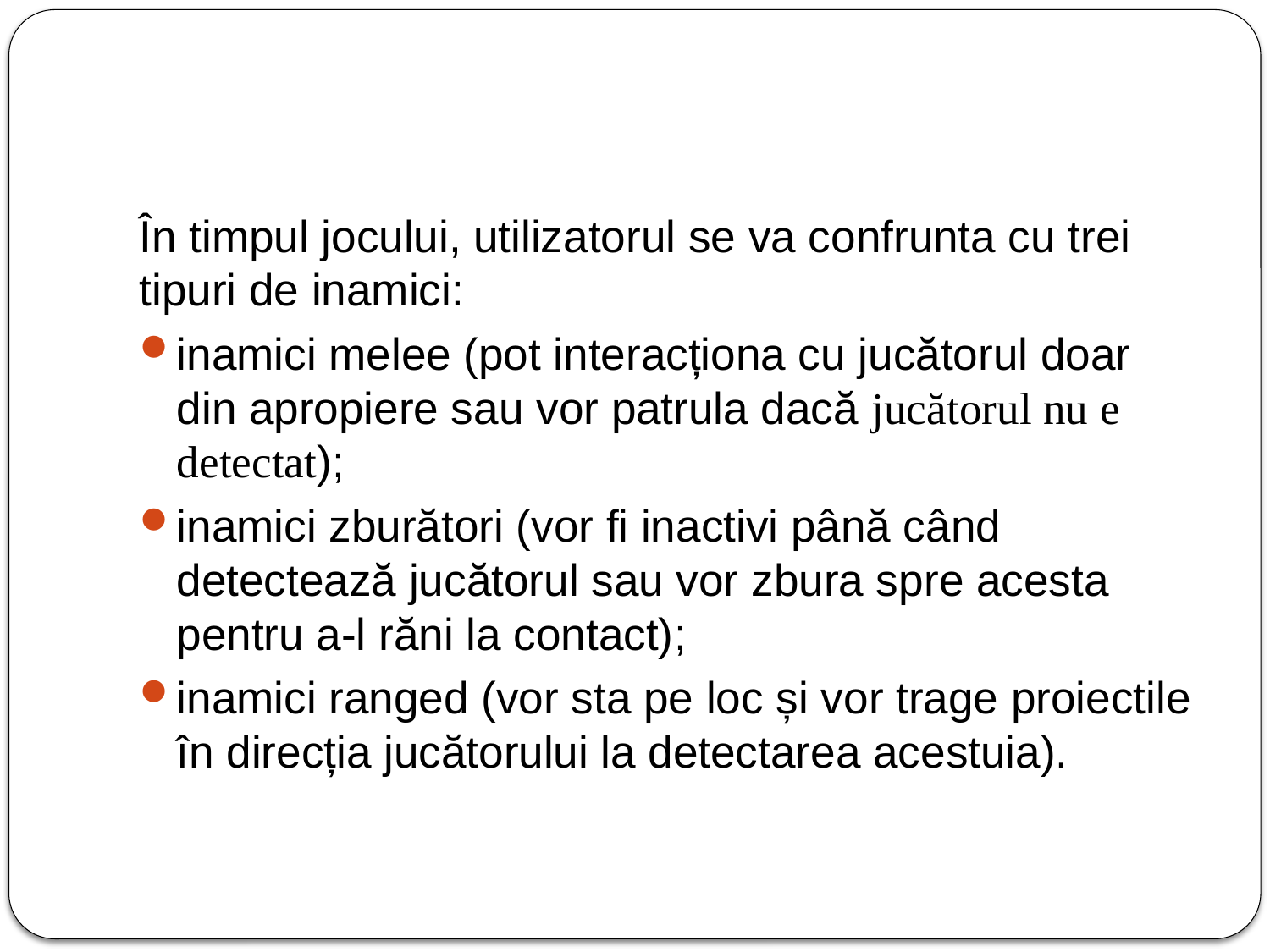

În timpul jocului, utilizatorul se va confrunta cu trei tipuri de inamici:
inamici melee (pot interacționa cu jucătorul doar din apropiere sau vor patrula dacă jucătorul nu e detectat);
inamici zburători (vor fi inactivi până când detectează jucătorul sau vor zbura spre acesta pentru a-l răni la contact);
inamici ranged (vor sta pe loc și vor trage proiectile în direcția jucătorului la detectarea acestuia).